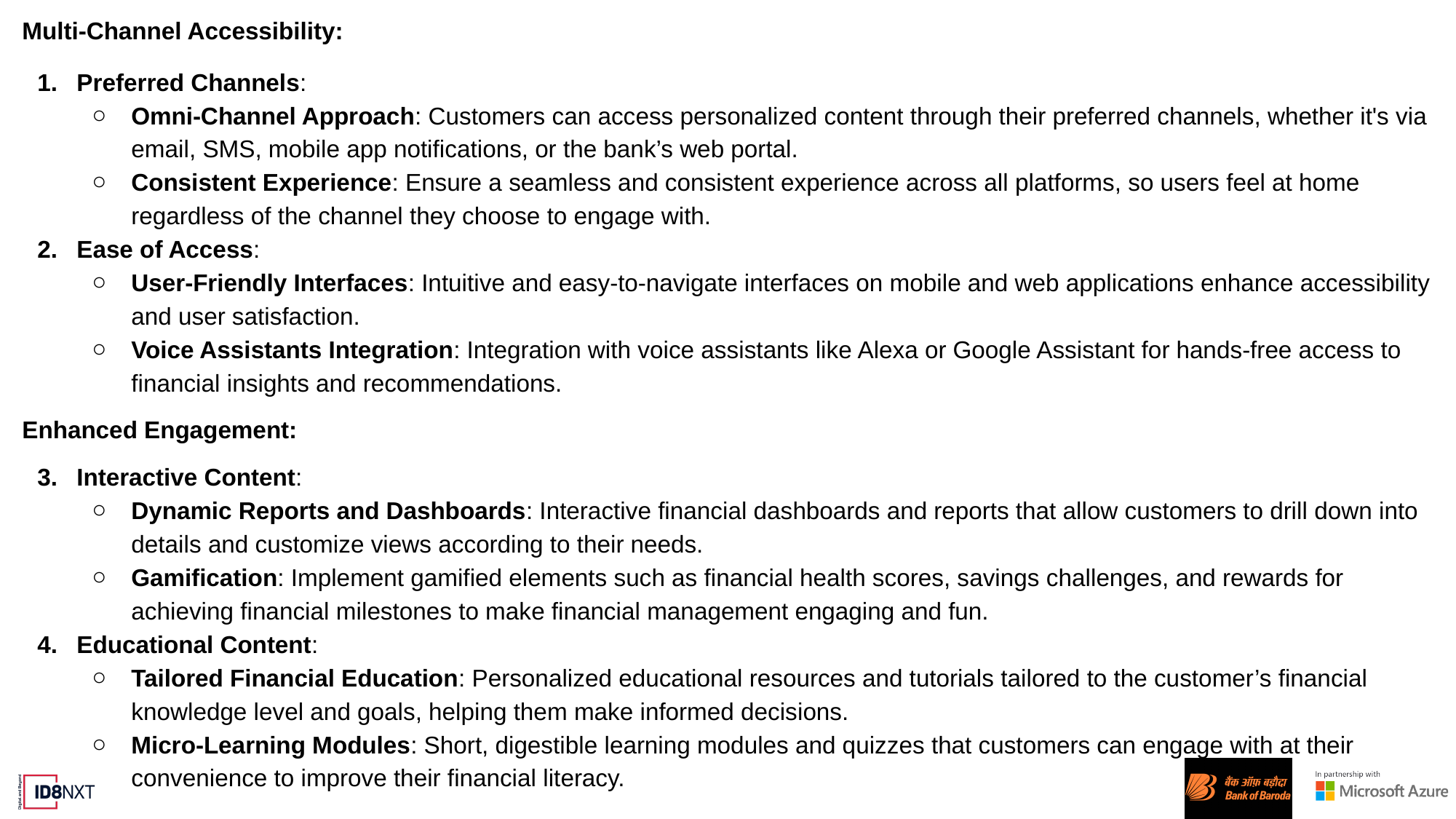

# Multi-Channel Accessibility:
Preferred Channels:
Omni-Channel Approach: Customers can access personalized content through their preferred channels, whether it's via email, SMS, mobile app notifications, or the bank’s web portal.
Consistent Experience: Ensure a seamless and consistent experience across all platforms, so users feel at home regardless of the channel they choose to engage with.
Ease of Access:
User-Friendly Interfaces: Intuitive and easy-to-navigate interfaces on mobile and web applications enhance accessibility and user satisfaction.
Voice Assistants Integration: Integration with voice assistants like Alexa or Google Assistant for hands-free access to financial insights and recommendations.
Enhanced Engagement:
Interactive Content:
Dynamic Reports and Dashboards: Interactive financial dashboards and reports that allow customers to drill down into details and customize views according to their needs.
Gamification: Implement gamified elements such as financial health scores, savings challenges, and rewards for achieving financial milestones to make financial management engaging and fun.
Educational Content:
Tailored Financial Education: Personalized educational resources and tutorials tailored to the customer’s financial knowledge level and goals, helping them make informed decisions.
Micro-Learning Modules: Short, digestible learning modules and quizzes that customers can engage with at their convenience to improve their financial literacy.